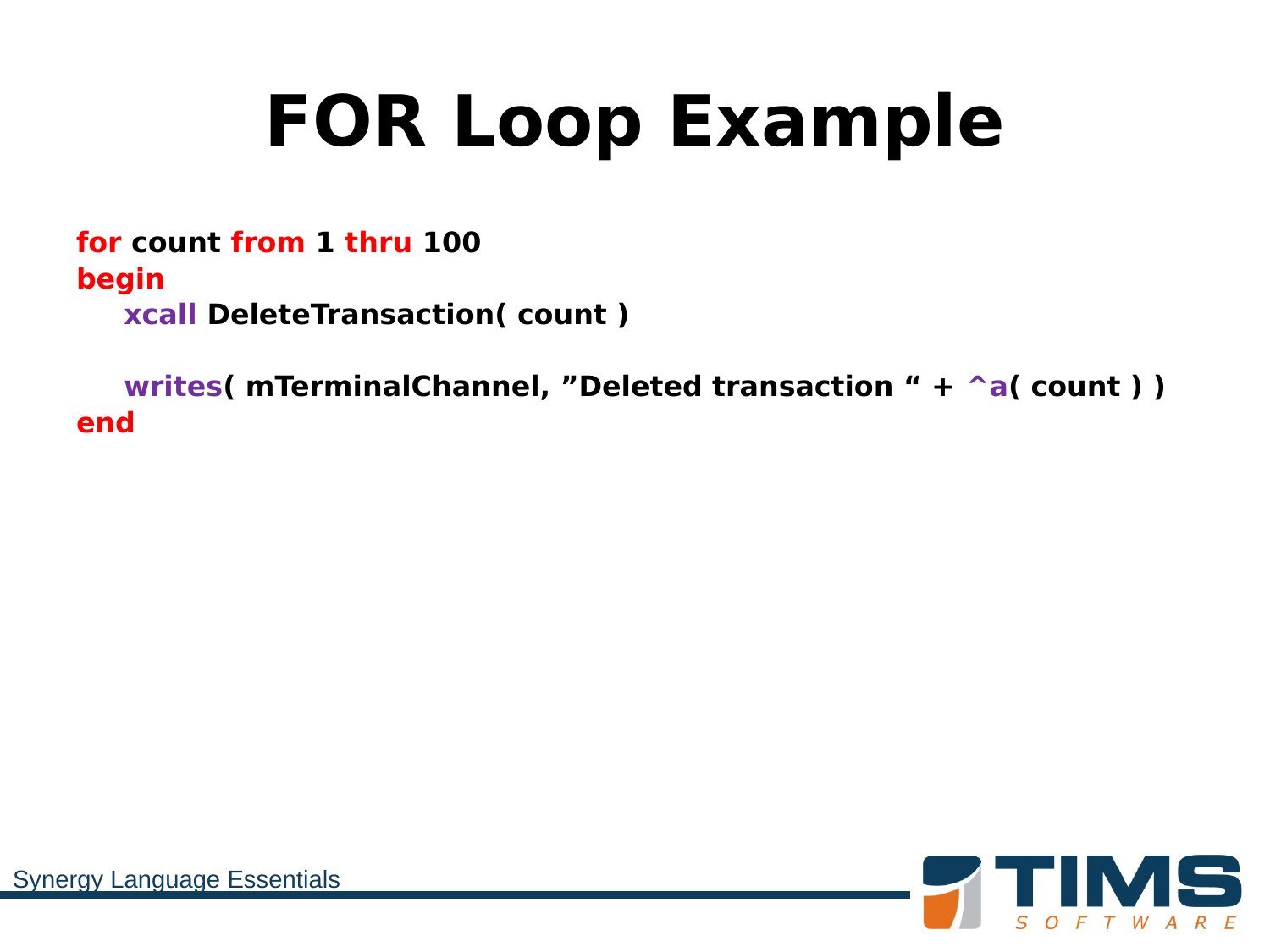

# FOR Loop Example
for count from 1 thru 100
begin
	xcall DeleteTransaction( count )

	writes( mTerminalChannel, ”Deleted transaction “ + ^a( count ) )
end
Synergy Language Essentials